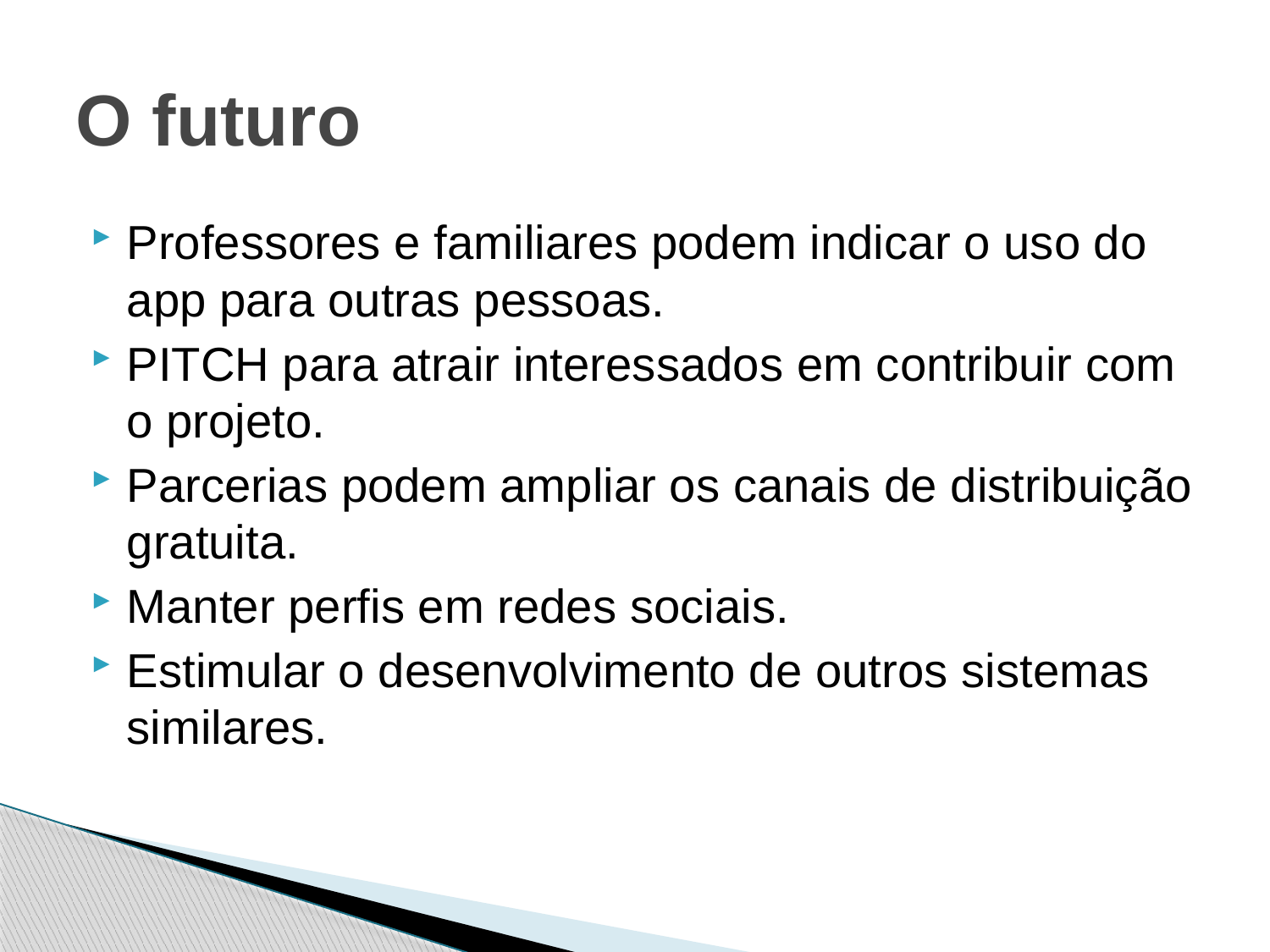

# O futuro
Professores e familiares podem indicar o uso do app para outras pessoas.
PITCH para atrair interessados em contribuir com o projeto.
Parcerias podem ampliar os canais de distribuição gratuita.
Manter perfis em redes sociais.
Estimular o desenvolvimento de outros sistemas similares.